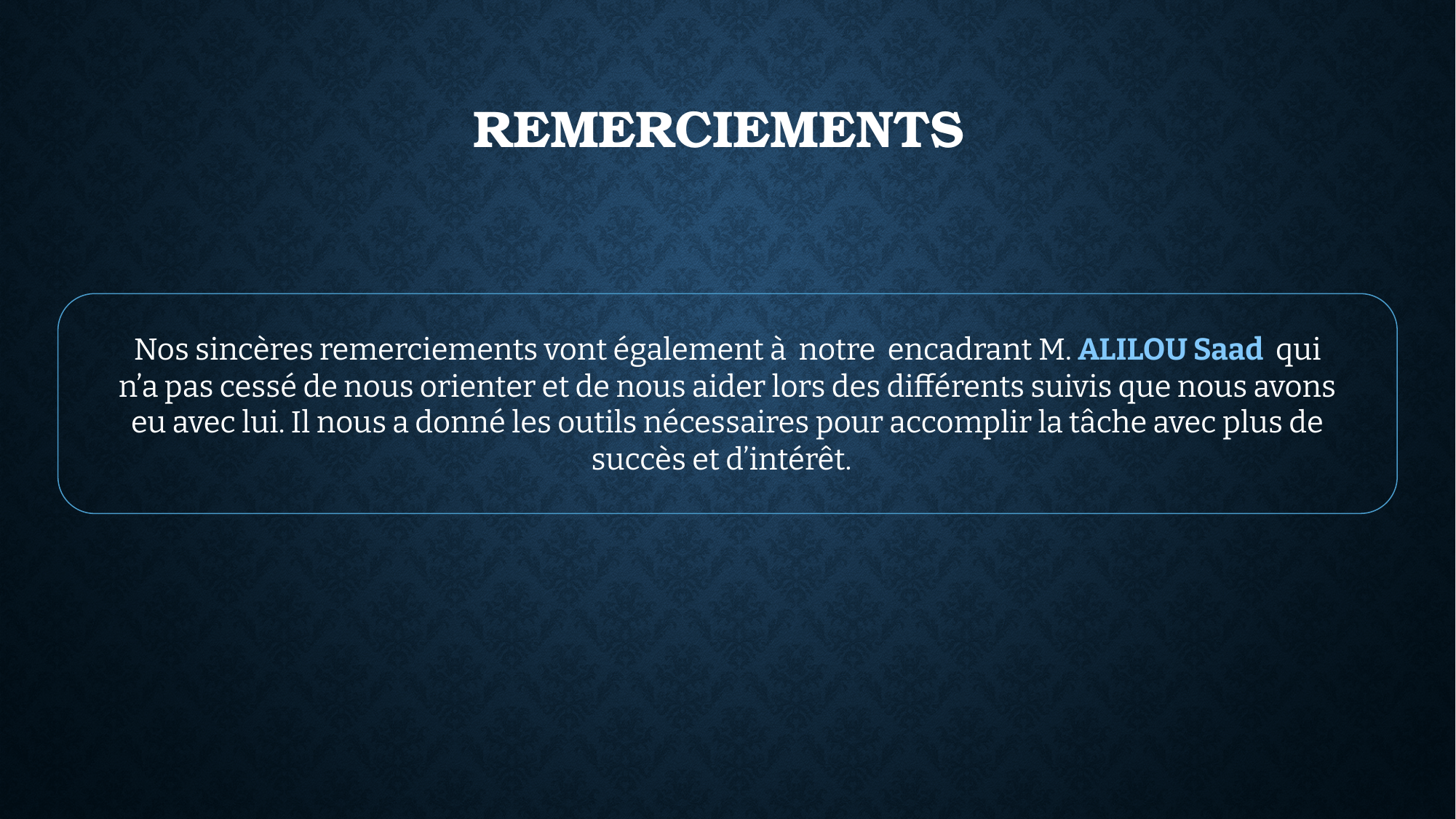

# Remerciements

Nos sincères remerciements vont également à  notre  encadrant M. ALILOU Saad  qui n’a pas cessé de nous orienter et de nous aider lors des différents suivis que nous avons eu avec lui. Il nous a donné les outils nécessaires pour accomplir la tâche avec plus de succès et d’intérêt.